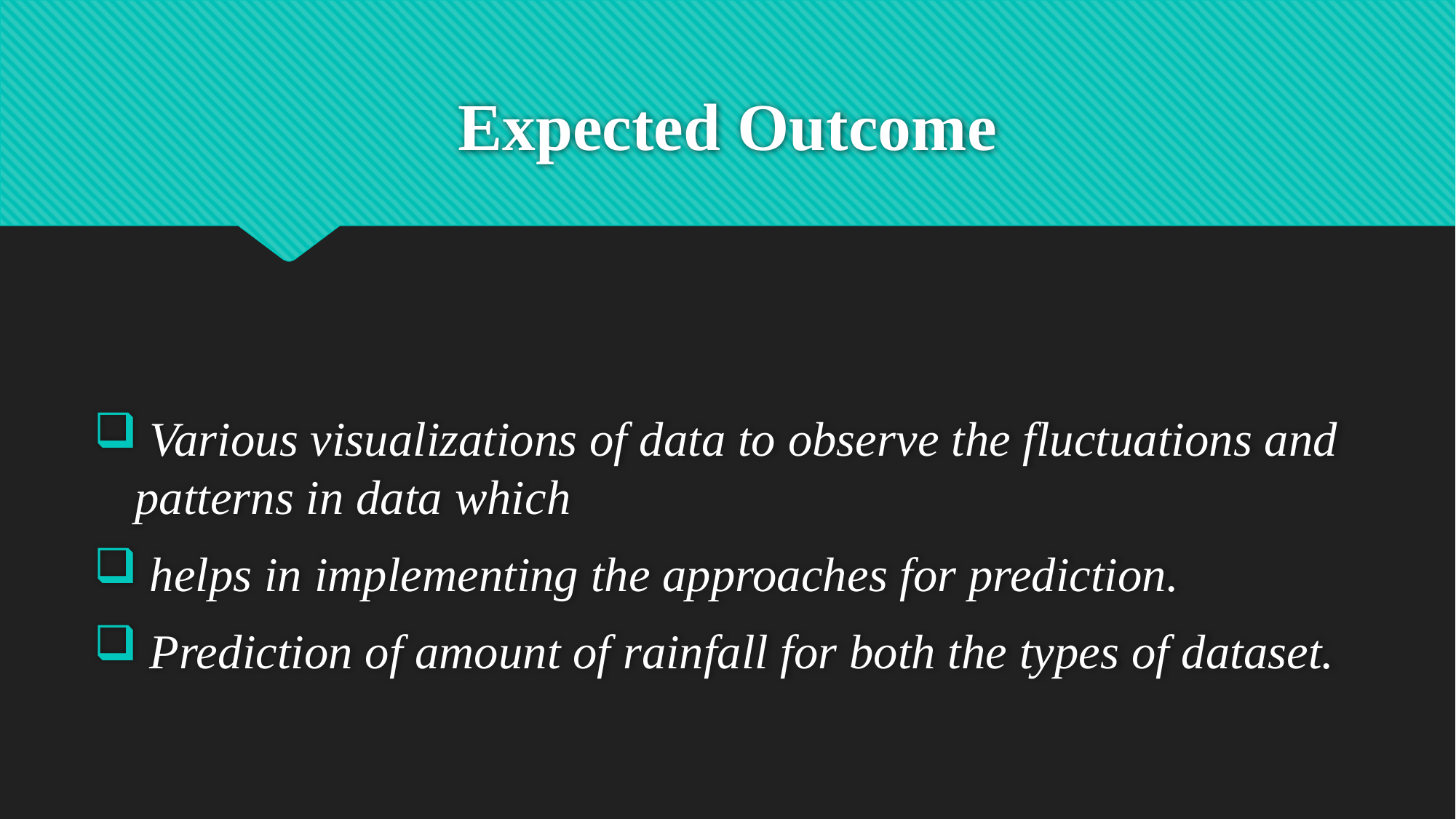

# Expected Outcome
 Various visualizations of data to observe the fluctuations and patterns in data which
 helps in implementing the approaches for prediction.
 Prediction of amount of rainfall for both the types of dataset.